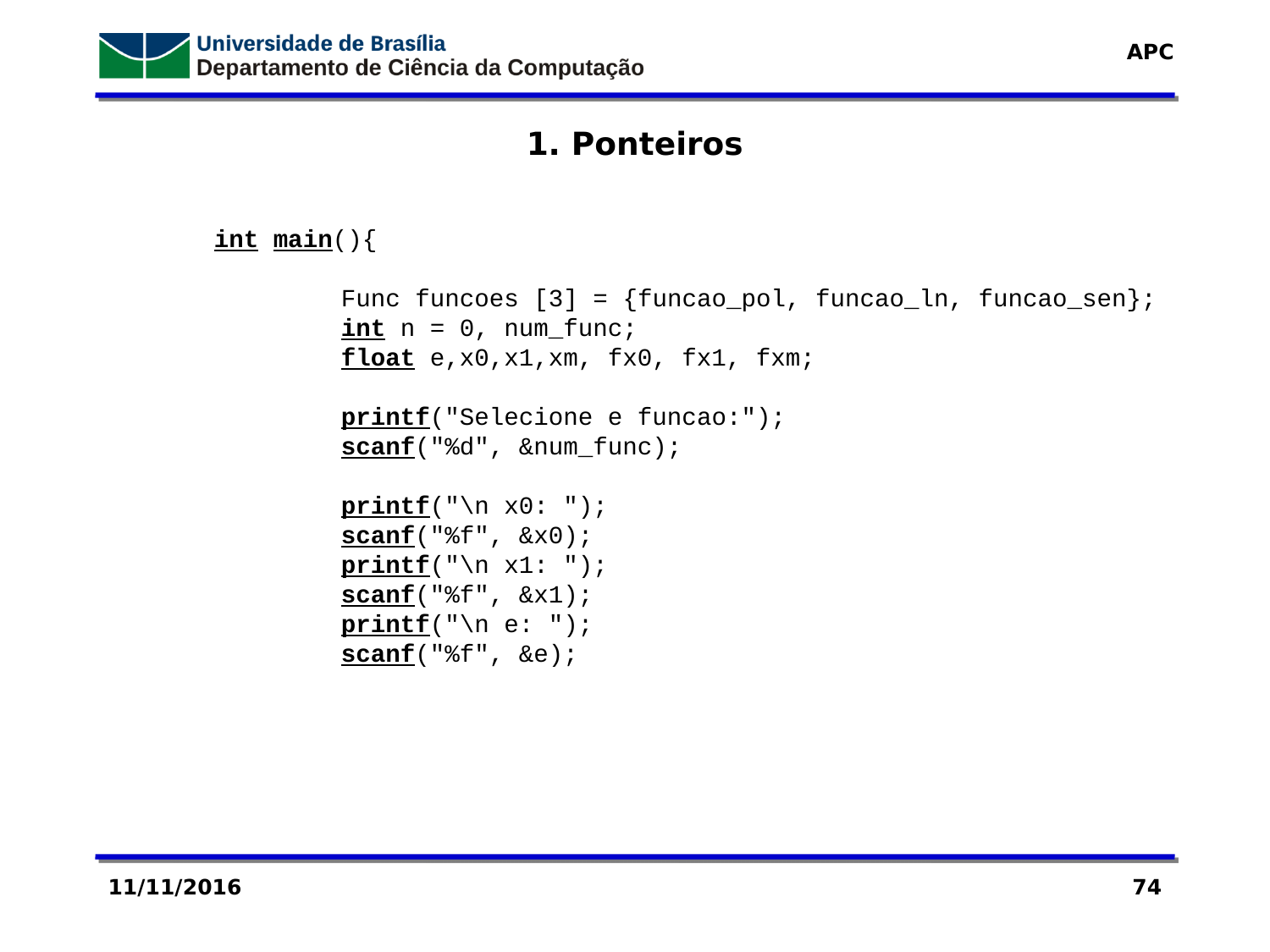

1. Ponteiros

int main(){

	Func funcoes [3] = {funcao_pol, funcao_ln, funcao_sen};
	int n = 0, num_func;
	float e,x0,x1,xm, fx0, fx1, fxm;

	printf("Selecione e funcao:");
	scanf("%d", &num_func);

	printf("\n x0: ");
	scanf("%f", &x0);
	printf("\n x1: ");
	scanf("%f", &x1);
	printf("\n e: ");
	scanf("%f", &e);
11/11/2016
74